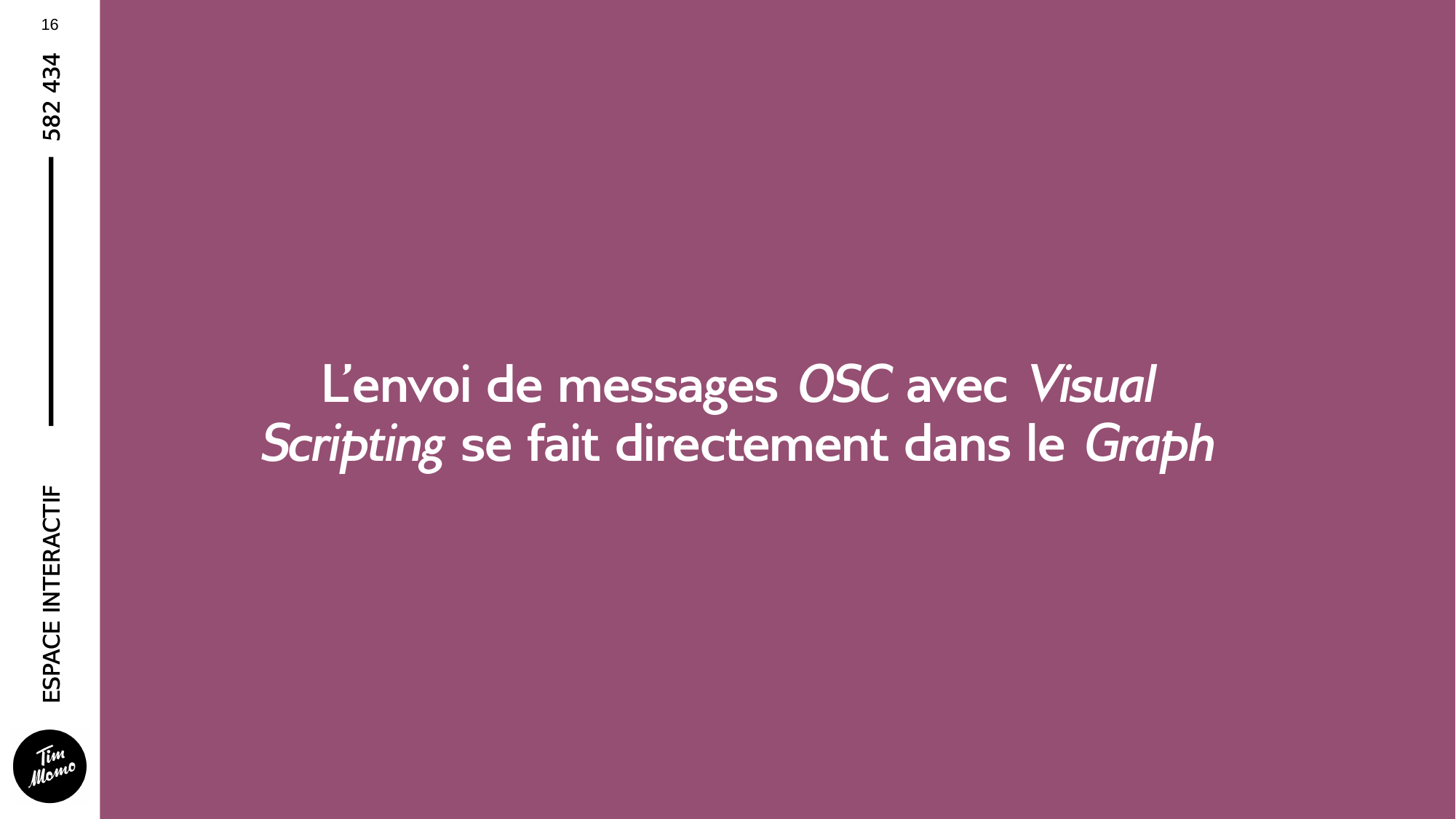

# L’envoi de messages OSC avec Visual Scripting se fait directement dans le Graph